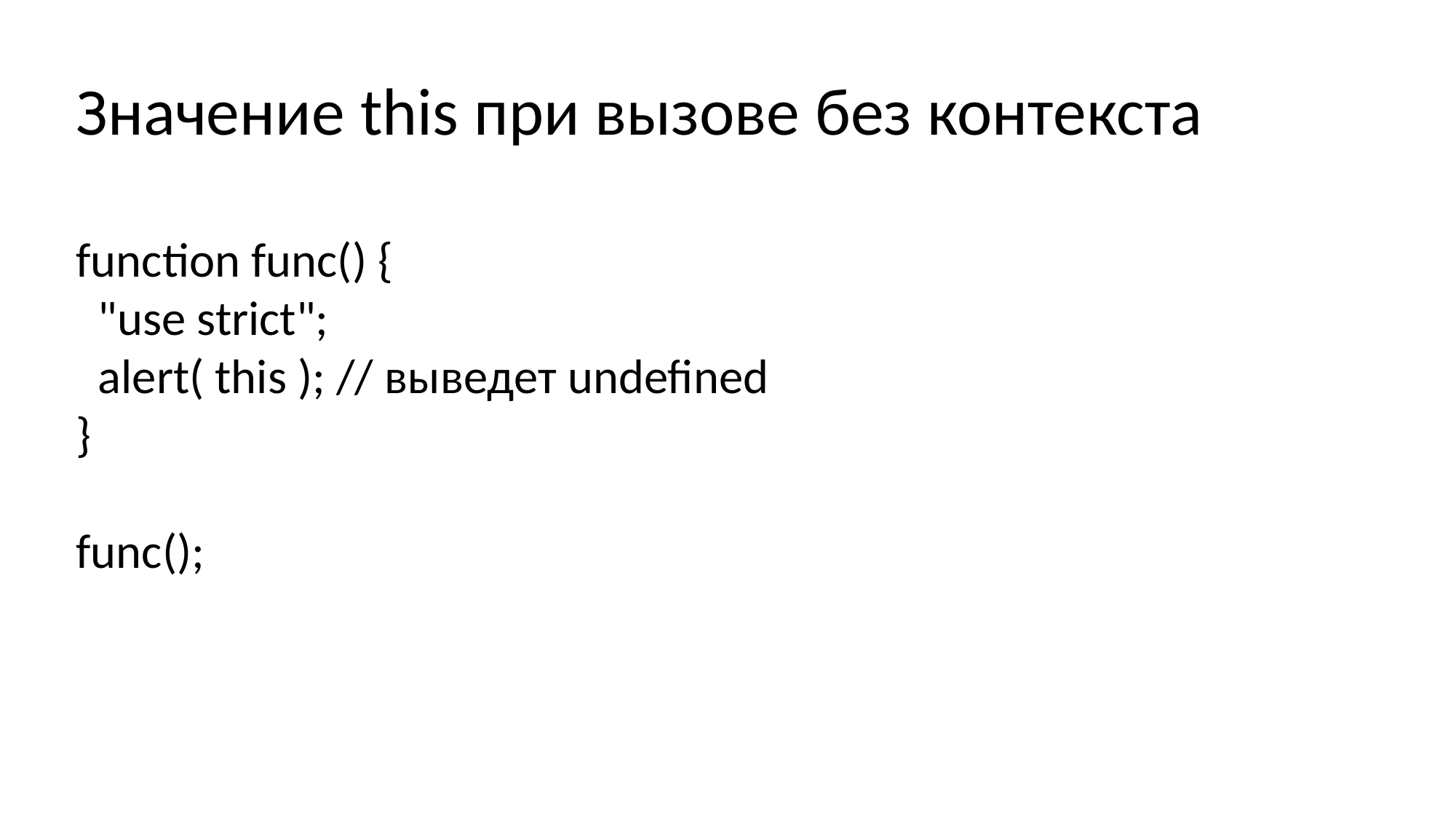

Значение this при вызове без контекста

function func() {
  "use strict";
  alert( this ); // выведет undefined
}

func();